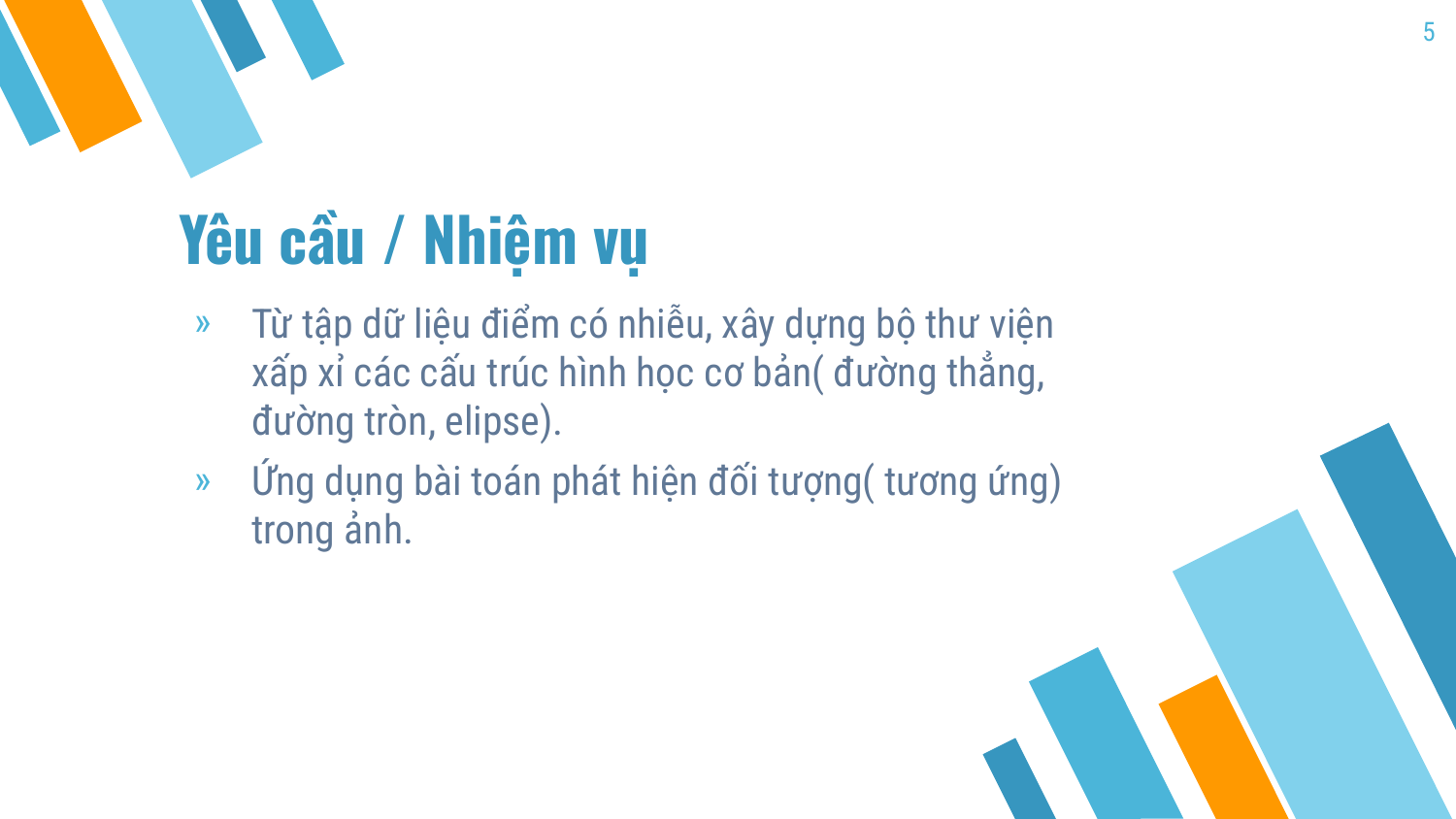

5
# Yêu cầu / Nhiệm vụ
Từ tập dữ liệu điểm có nhiễu, xây dựng bộ thư viện xấp xỉ các cấu trúc hình học cơ bản( đường thẳng, đường tròn, elipse).
Ứng dụng bài toán phát hiện đối tượng( tương ứng) trong ảnh.